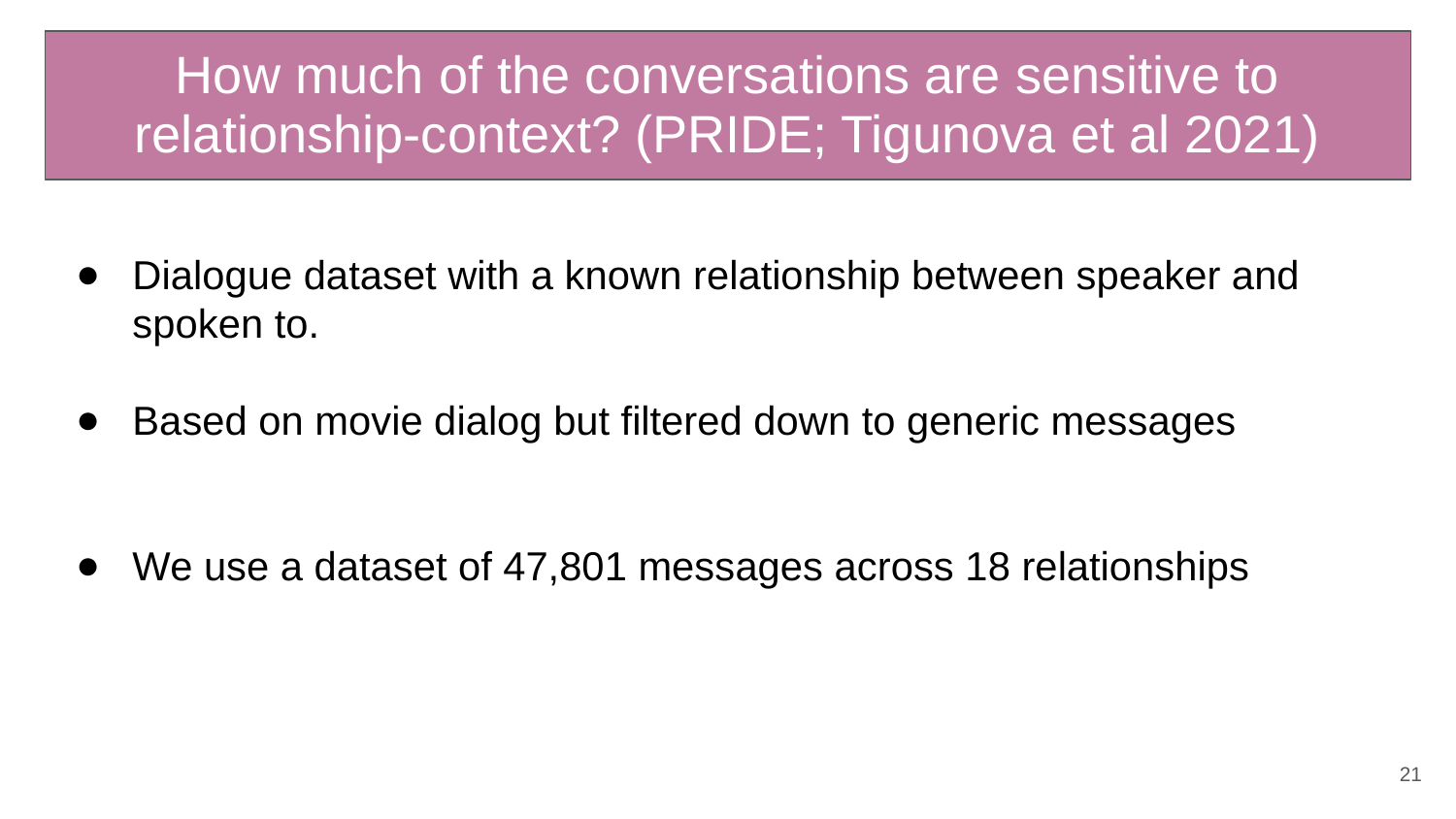

How much of the conversations are sensitive to relationship-context? (PRIDE; Tigunova et al 2021)
Dialogue dataset with a known relationship between speaker and spoken to.
Based on movie dialog but filtered down to generic messages

We use a dataset of 47,801 messages across 18 relationships
21